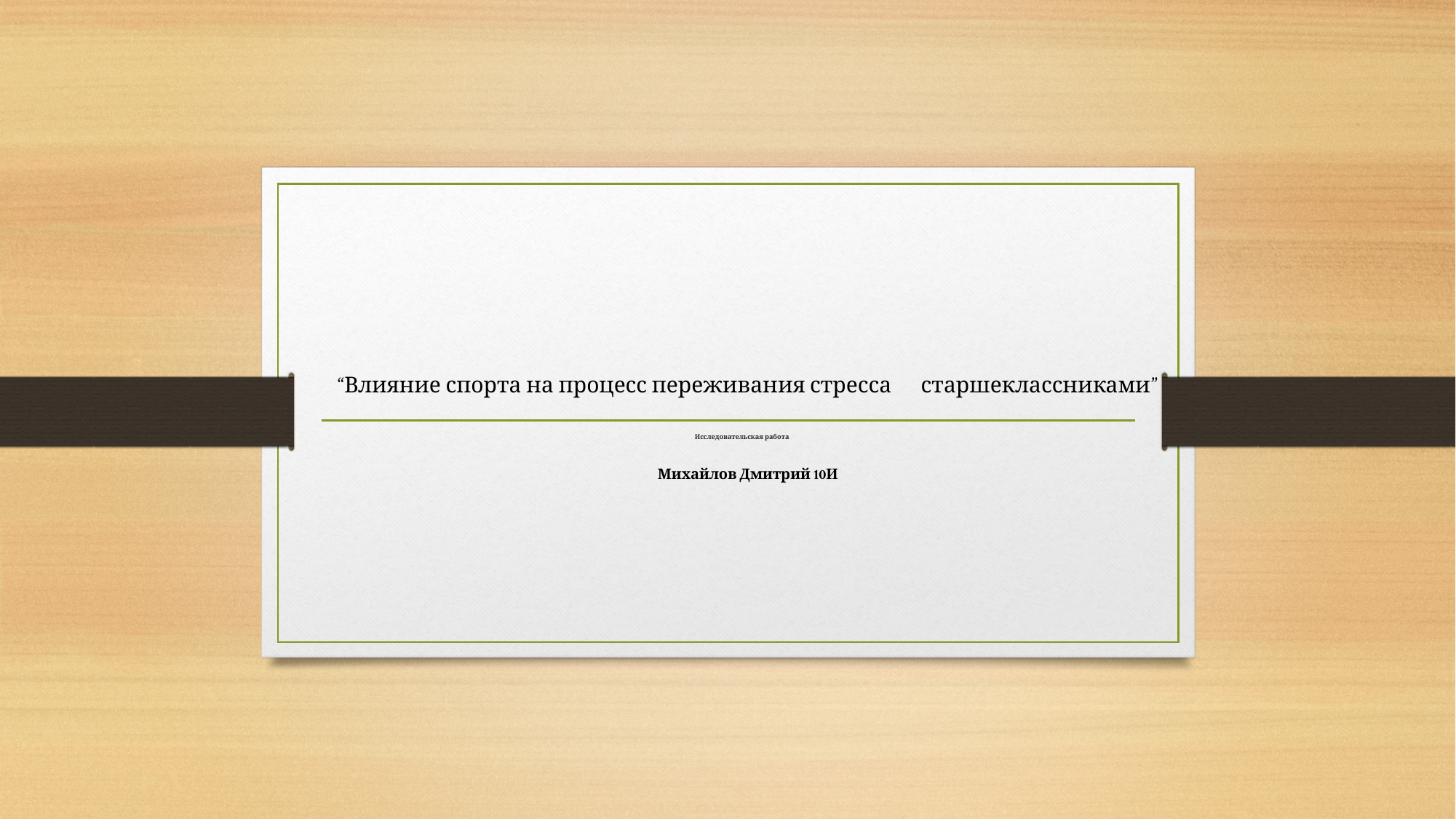

# Исследовательская работа

“Влияние спорта на процесс переживания стресса      старшеклассниками”

Михайлов Дмитрий 10И